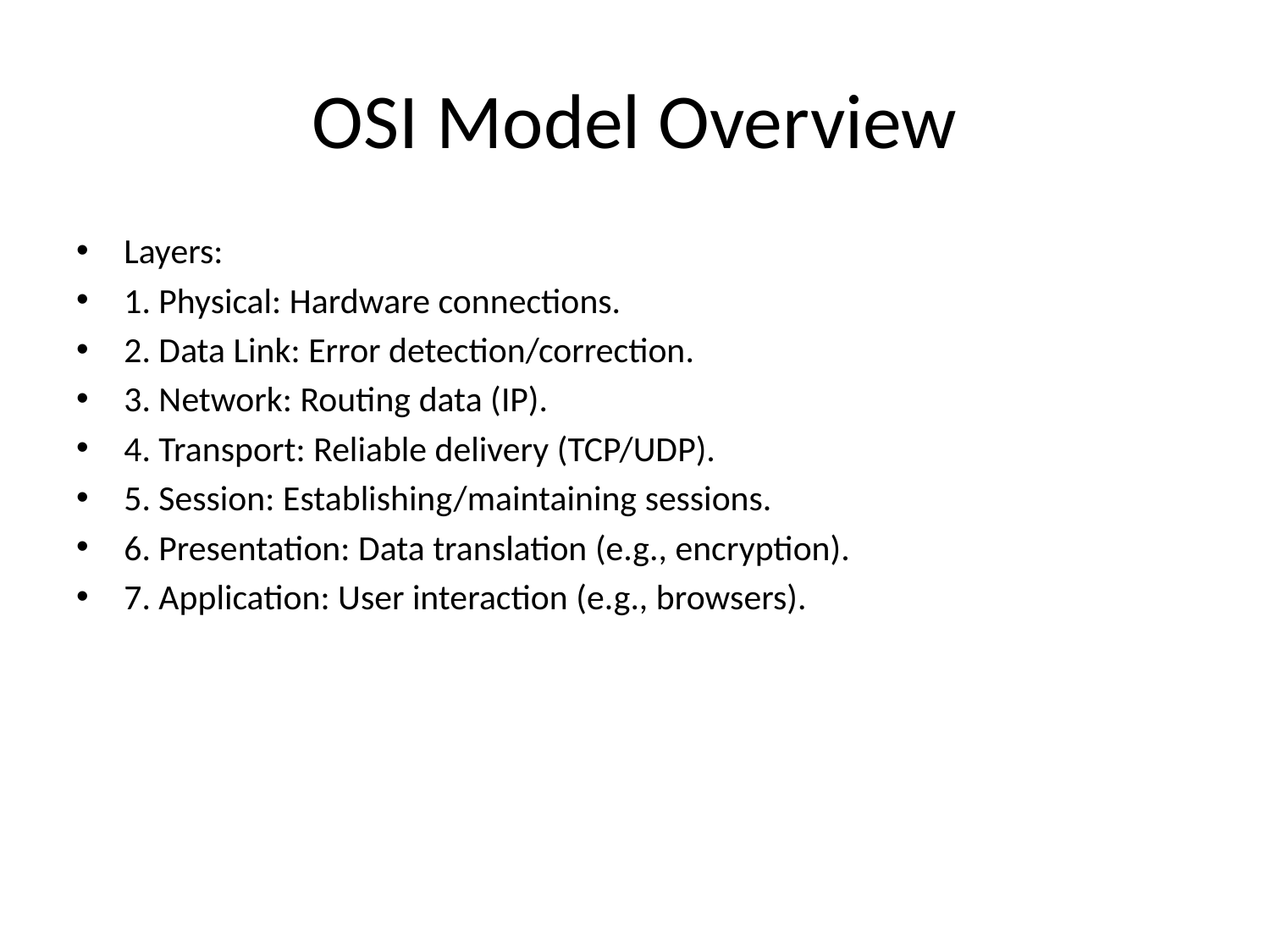

# OSI Model Overview
Layers:
1. Physical: Hardware connections.
2. Data Link: Error detection/correction.
3. Network: Routing data (IP).
4. Transport: Reliable delivery (TCP/UDP).
5. Session: Establishing/maintaining sessions.
6. Presentation: Data translation (e.g., encryption).
7. Application: User interaction (e.g., browsers).